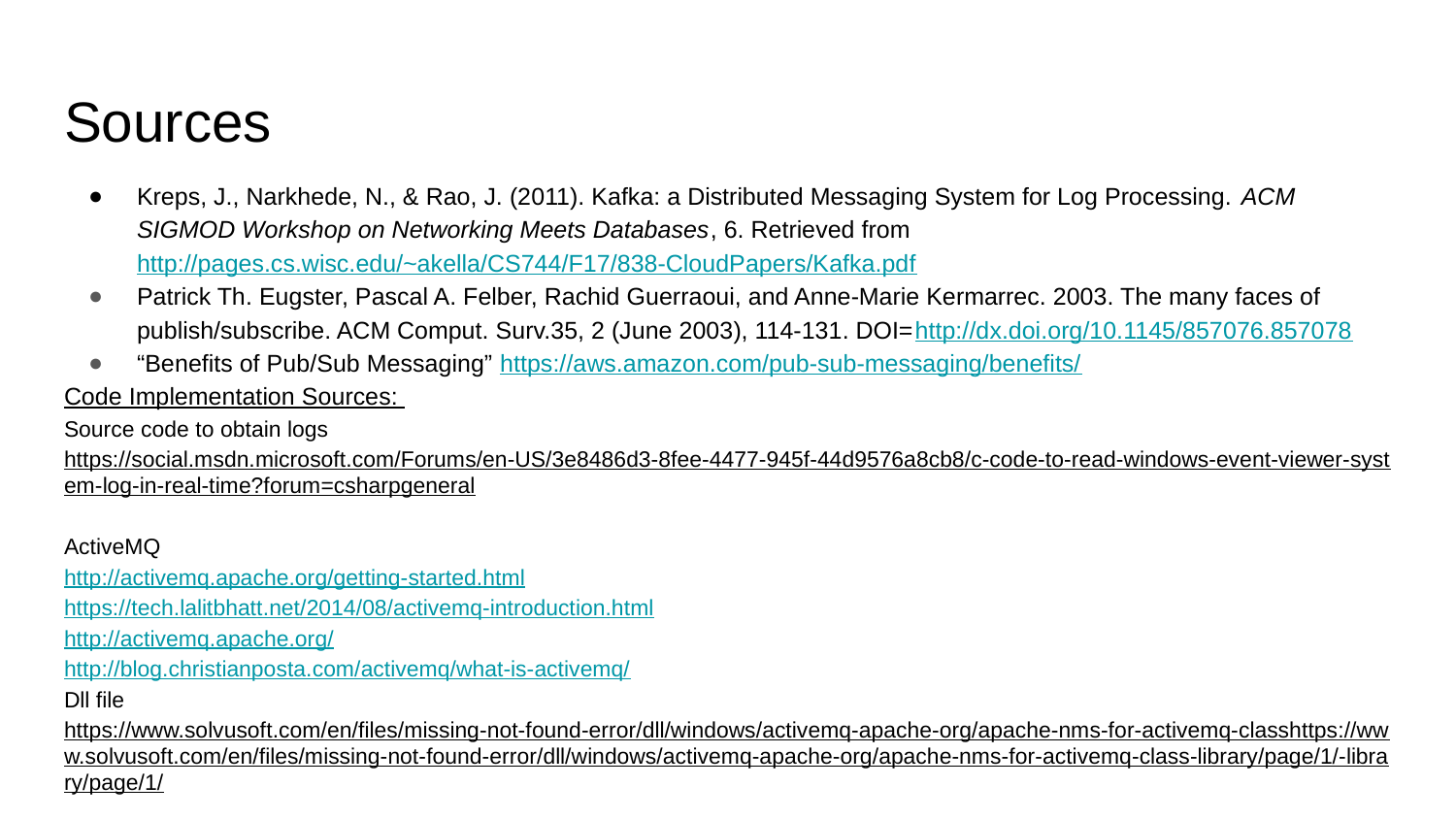

# Sources
Kreps, J., Narkhede, N., & Rao, J. (2011). Kafka: a Distributed Messaging System for Log Processing. ACM SIGMOD Workshop on Networking Meets Databases, 6. Retrieved from
http://pages.cs.wisc.edu/~akella/CS744/F17/838-CloudPapers/Kafka.pdf
Patrick Th. Eugster, Pascal A. Felber, Rachid Guerraoui, and Anne-Marie Kermarrec. 2003. The many faces of publish/subscribe. ACM Comput. Surv.35, 2 (June 2003), 114-131. DOI=http://dx.doi.org/10.1145/857076.857078
“Benefits of Pub/Sub Messaging” https://aws.amazon.com/pub-sub-messaging/benefits/
Code Implementation Sources:
Source code to obtain logs
https://social.msdn.microsoft.com/Forums/en-US/3e8486d3-8fee-4477-945f-44d9576a8cb8/c-code-to-read-windows-event-viewer-system-log-in-real-time?forum=csharpgeneral
ActiveMQ
http://activemq.apache.org/getting-started.html
https://tech.lalitbhatt.net/2014/08/activemq-introduction.html
http://activemq.apache.org/
http://blog.christianposta.com/activemq/what-is-activemq/
Dll file
https://www.solvusoft.com/en/files/missing-not-found-error/dll/windows/activemq-apache-org/apache-nms-for-activemq-classhttps://www.solvusoft.com/en/files/missing-not-found-error/dll/windows/activemq-apache-org/apache-nms-for-activemq-class-library/page/1/-library/page/1/
https://remark.wordpress.com/articles/messaging-with-net-and-activemq/